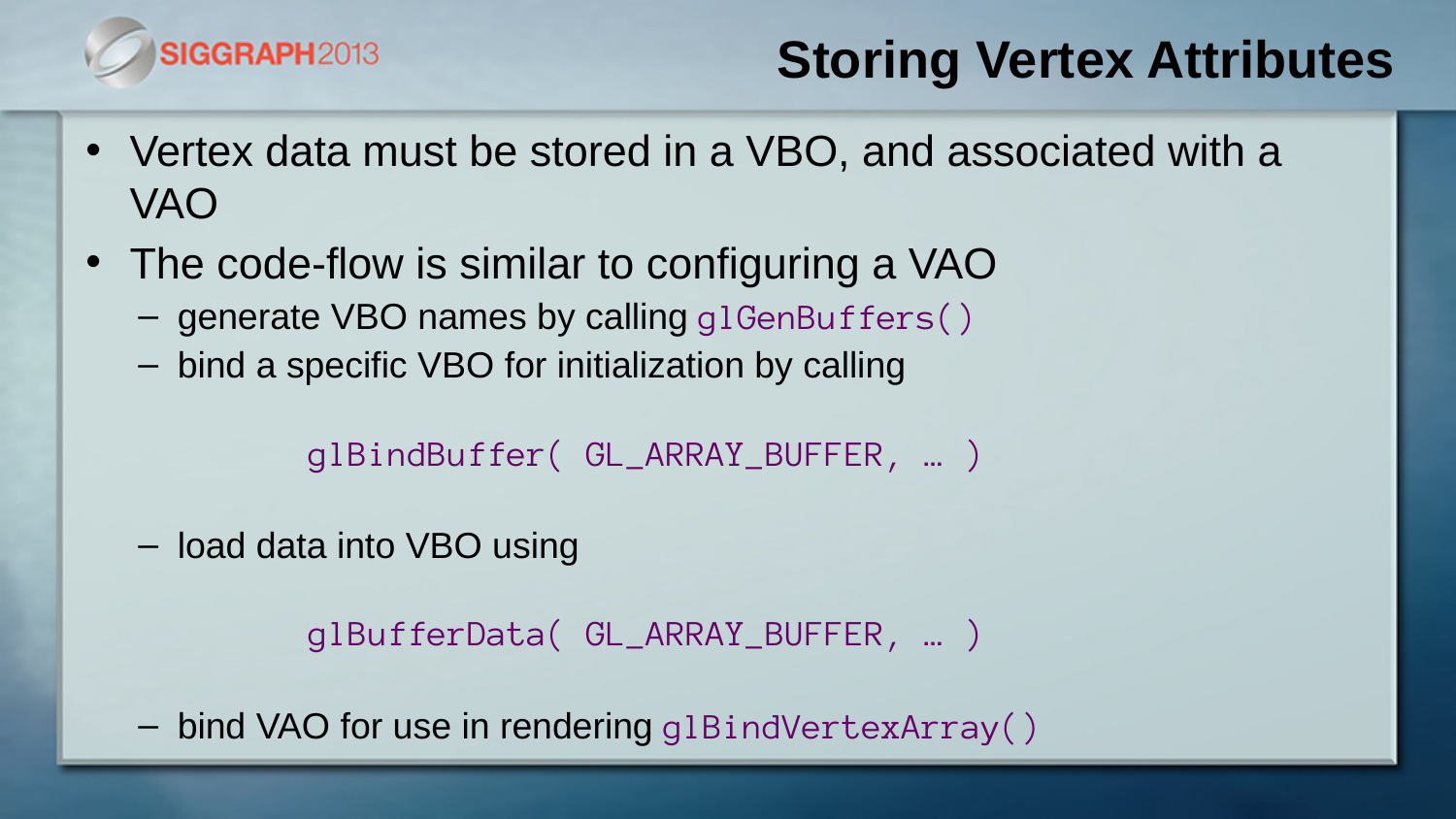

# Storing Vertex Attributes
Vertex data must be stored in a VBO, and associated with a VAO
The code-flow is similar to configuring a VAO
generate VBO names by calling glGenBuffers()
bind a specific VBO for initialization by calling
	glBindBuffer( GL_ARRAY_BUFFER, … )
load data into VBO using
	glBufferData( GL_ARRAY_BUFFER, … )
bind VAO for use in rendering glBindVertexArray()